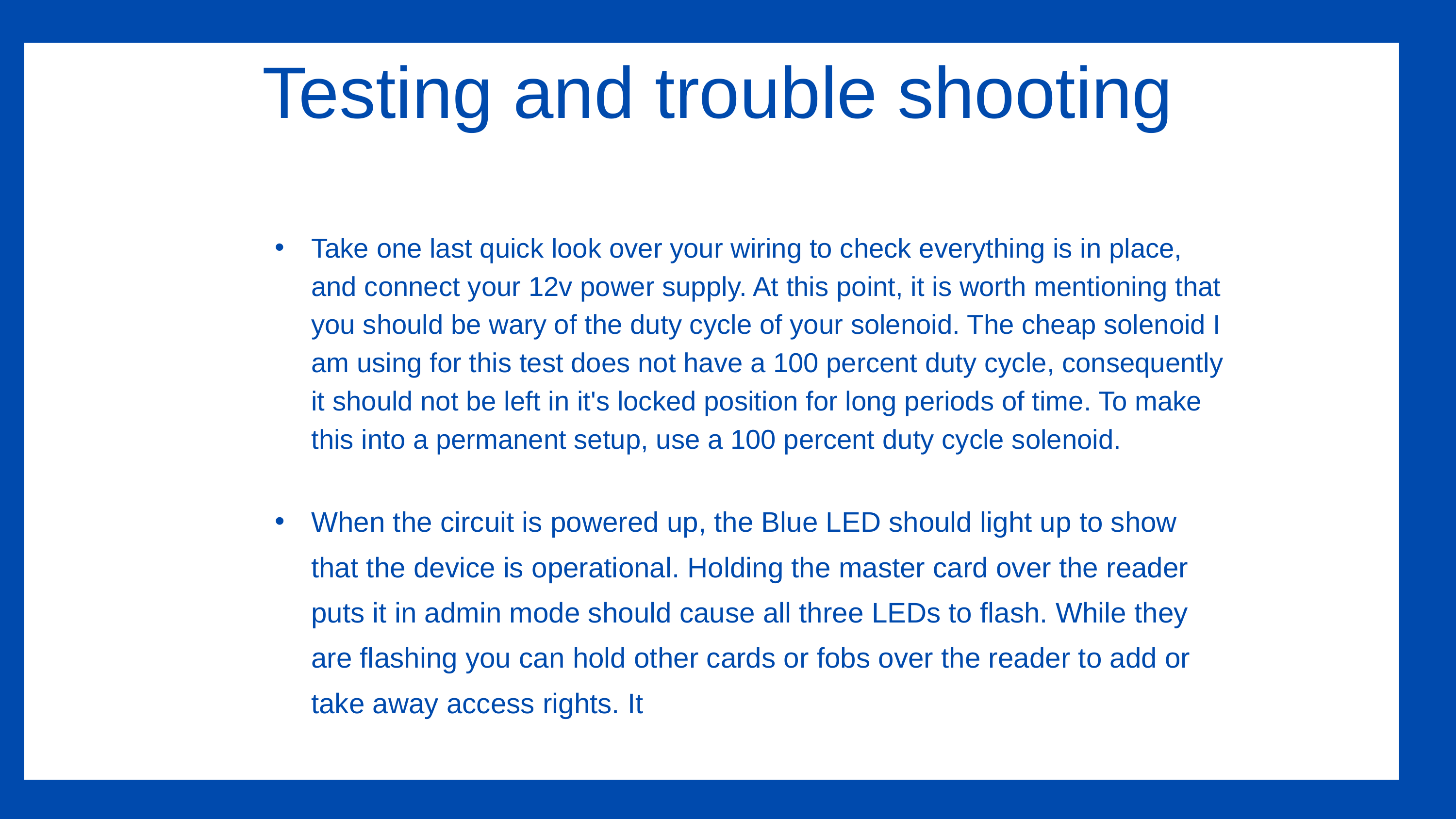

Testing and trouble shooting
Take one last quick look over your wiring to check everything is in place, and connect your 12v power supply. At this point, it is worth mentioning that you should be wary of the duty cycle of your solenoid. The cheap solenoid I am using for this test does not have a 100 percent duty cycle, consequently it should not be left in it's locked position for long periods of time. To make this into a permanent setup, use a 100 percent duty cycle solenoid.

When the circuit is powered up, the Blue LED should light up to show that the device is operational. Holding the master card over the reader puts it in admin mode should cause all three LEDs to flash. While they are flashing you can hold other cards or fobs over the reader to add or take away access rights. It